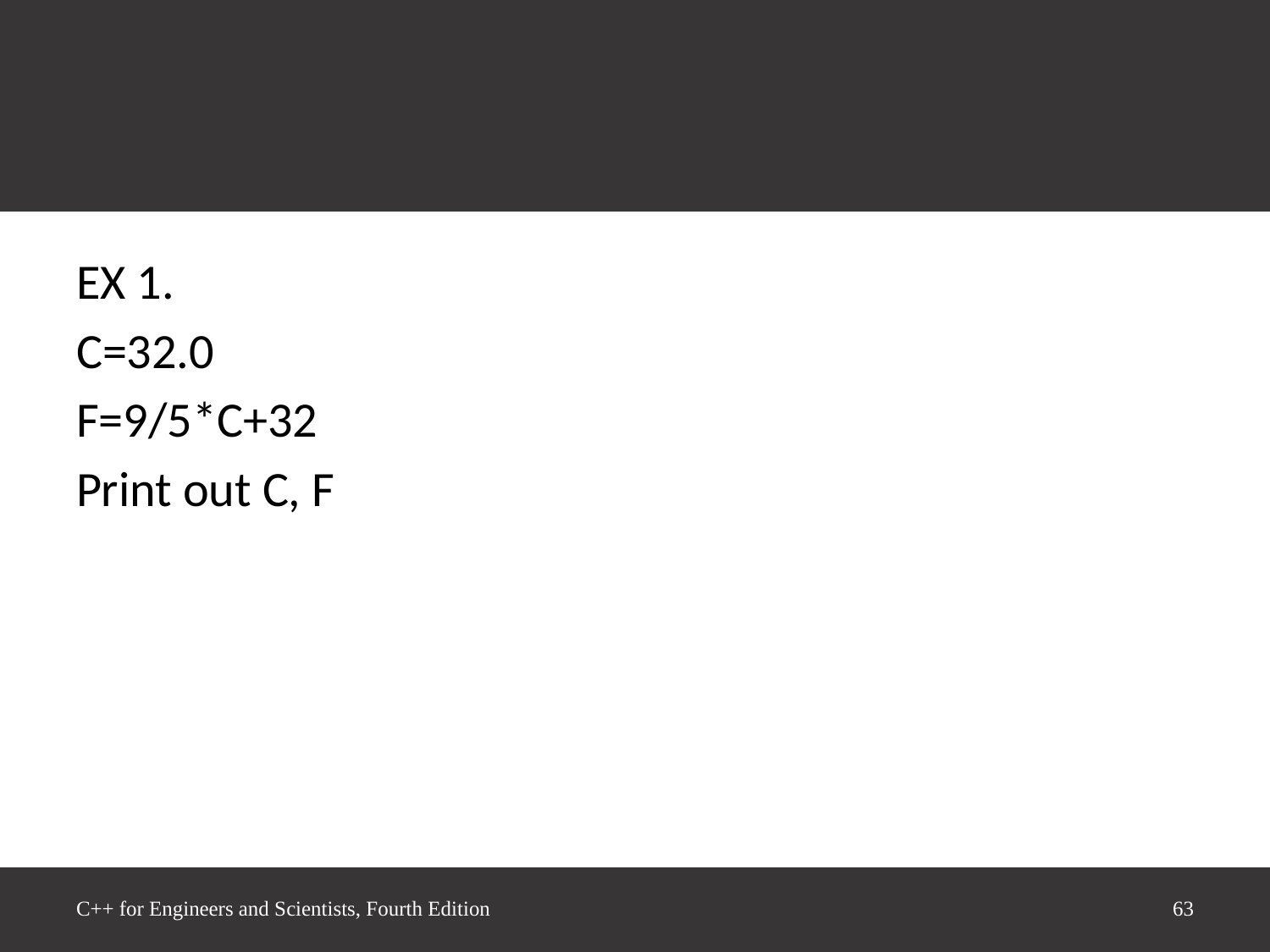

#
EX 1.
C=32.0
F=9/5*C+32
Print out C, F

C++ for Engineers and Scientists, Fourth Edition
63